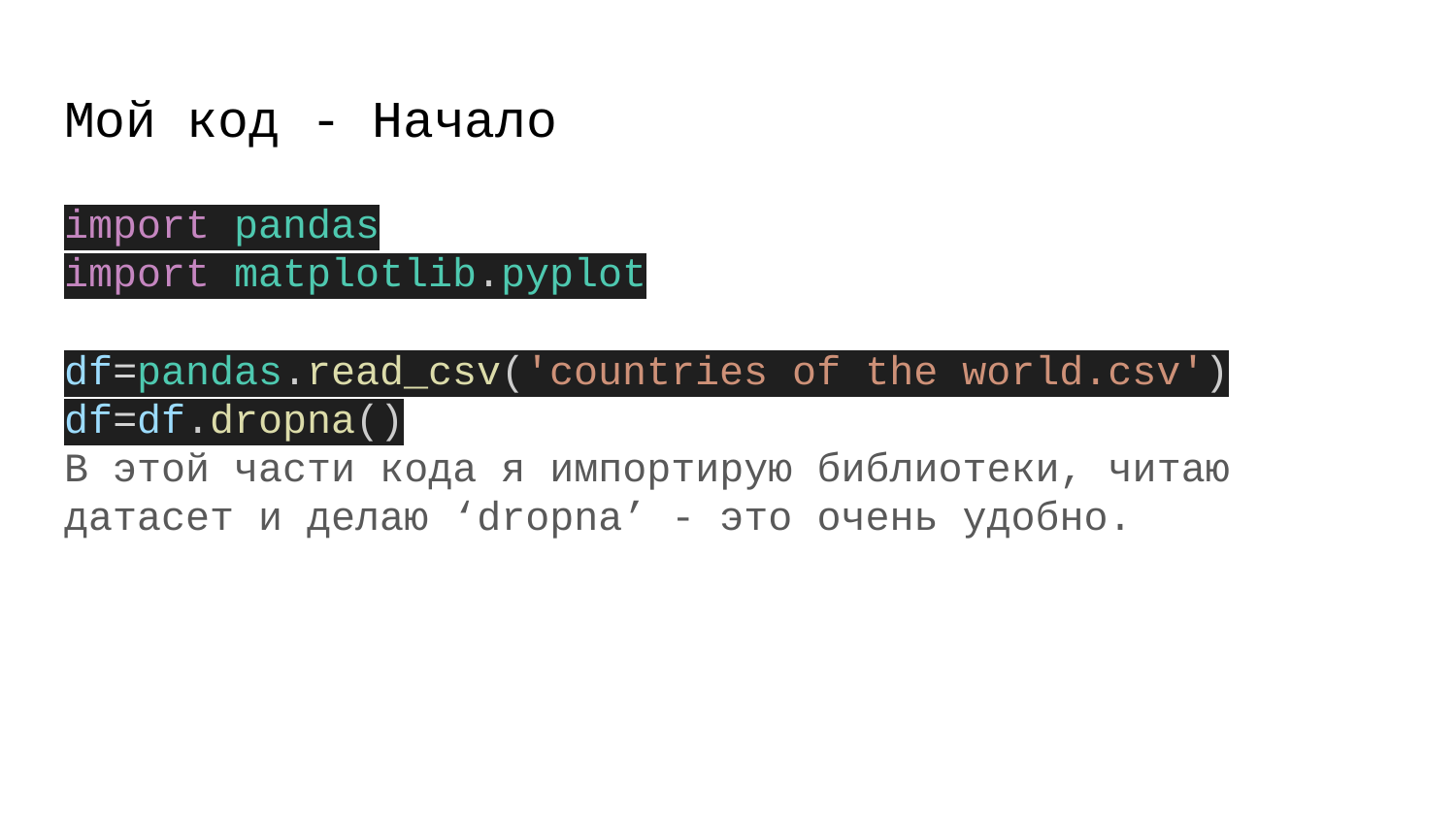

# Мой код - Начало
import pandas
import matplotlib.pyplot

df=pandas.read_csv('countries of the world.csv')
df=df.dropna()
В этой части кода я импортирую библиотеки, читаю датасет и делаю ‘dropna’ - это очень удобно.